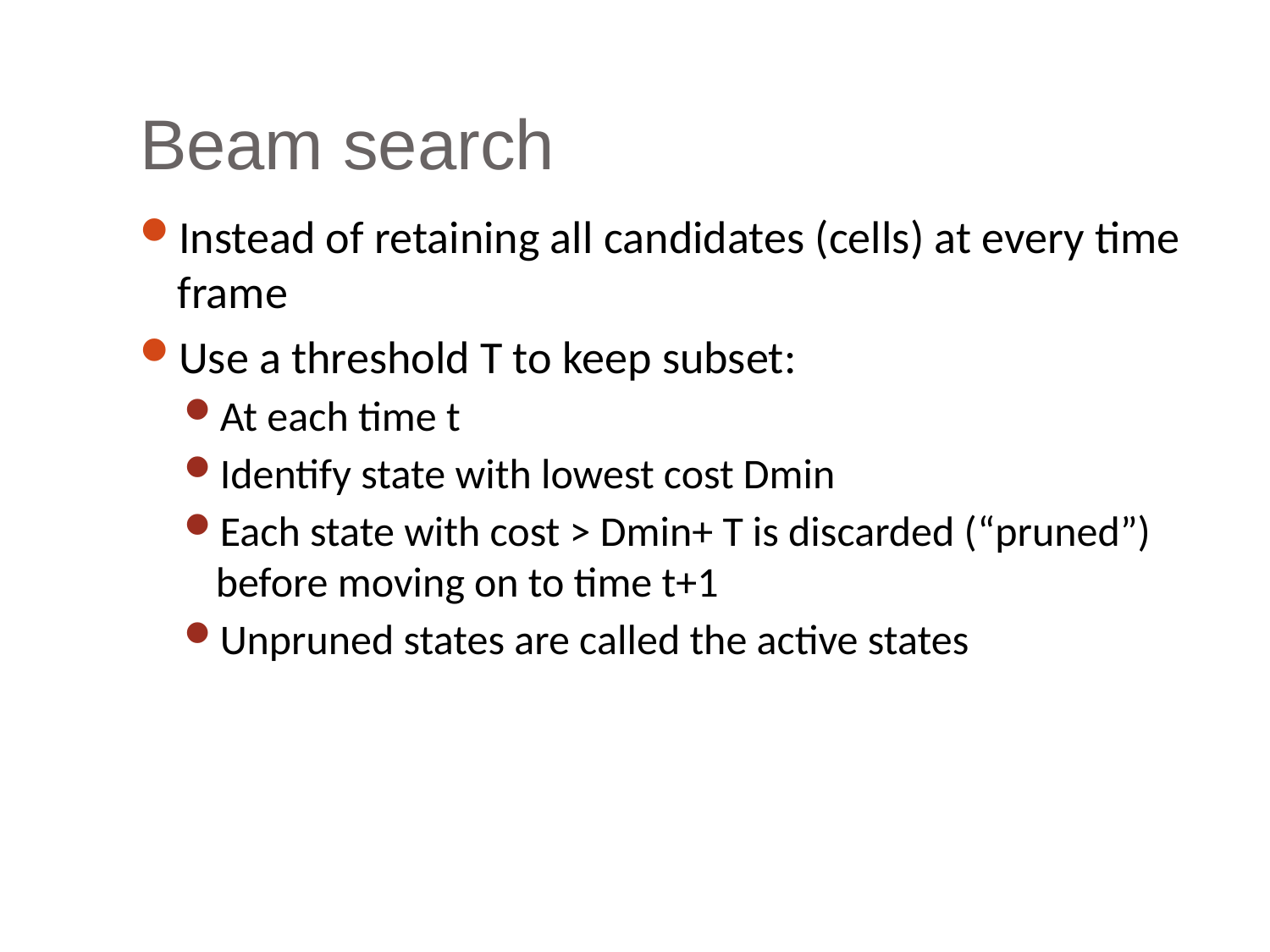

# Beam search
Instead of retaining all candidates (cells) at every time frame
Use a threshold T to keep subset:
At each time t
Identify state with lowest cost Dmin
Each state with cost > Dmin+ T is discarded (“pruned”) before moving on to time t+1
Unpruned states are called the active states